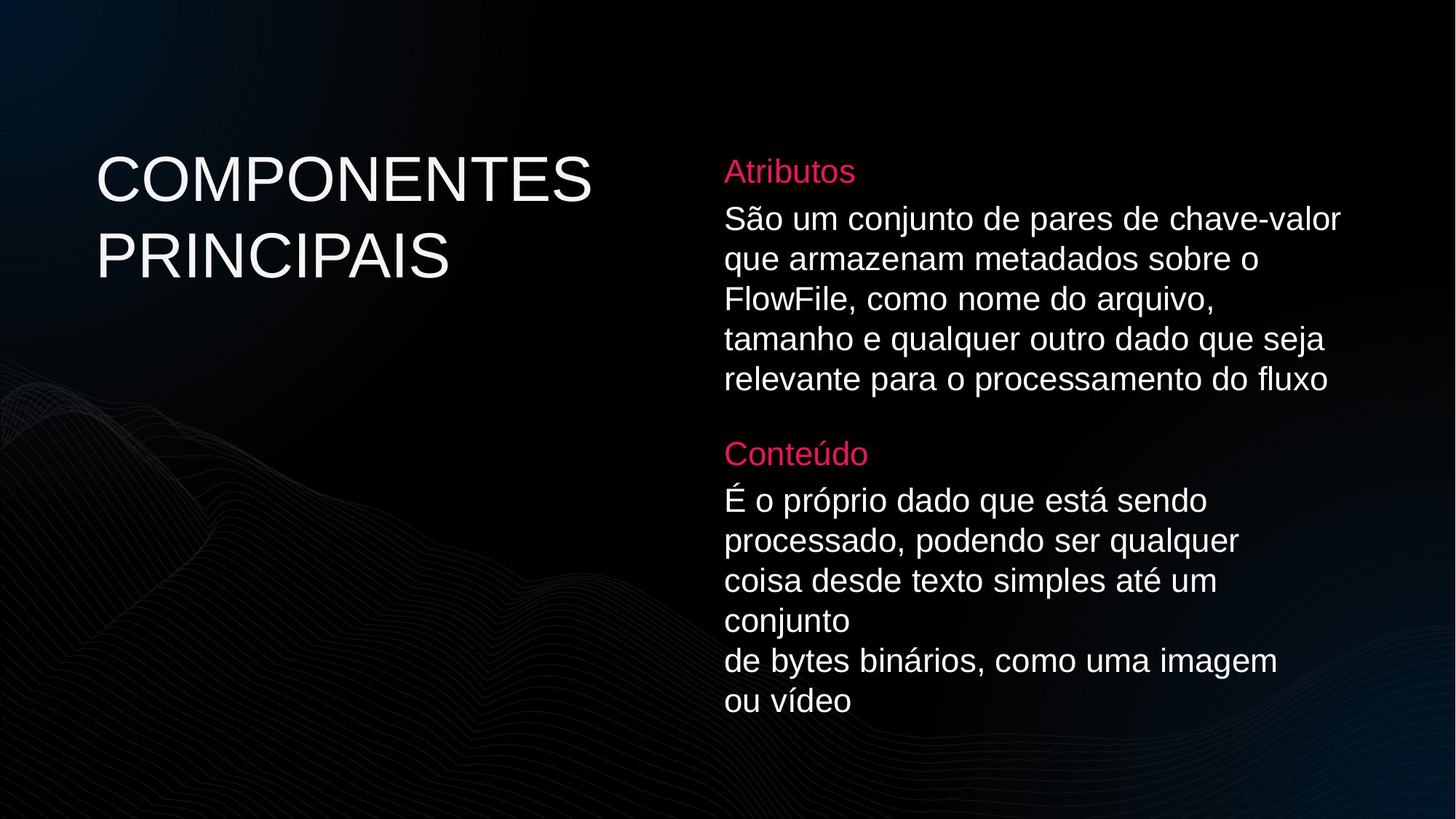

COMPONENTES PRINCIPAIS
Atributos
São um conjunto de pares de chave-valor que armazenam metadados sobre o FlowFile, como nome do arquivo,
tamanho e qualquer outro dado que seja relevante para o processamento do fluxo
Conteúdo
É o próprio dado que está sendo processado, podendo ser qualquer coisa desde texto simples até um conjunto
de bytes binários, como uma imagem
ou vídeo